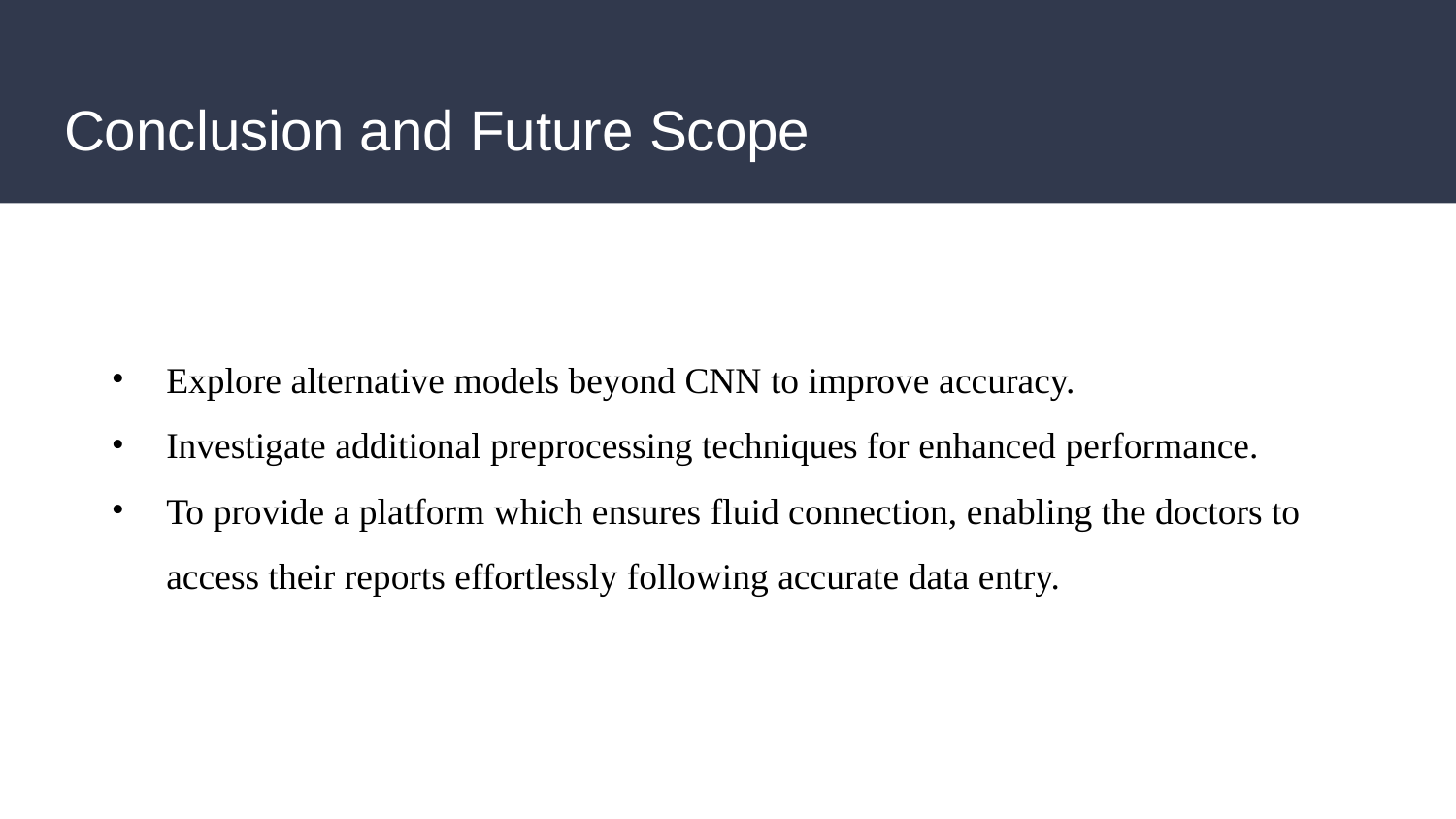

# Conclusion and Future Scope

Explore alternative models beyond CNN to improve accuracy.
Investigate additional preprocessing techniques for enhanced performance.
To provide a platform which ensures fluid connection, enabling the doctors to access their reports effortlessly following accurate data entry.